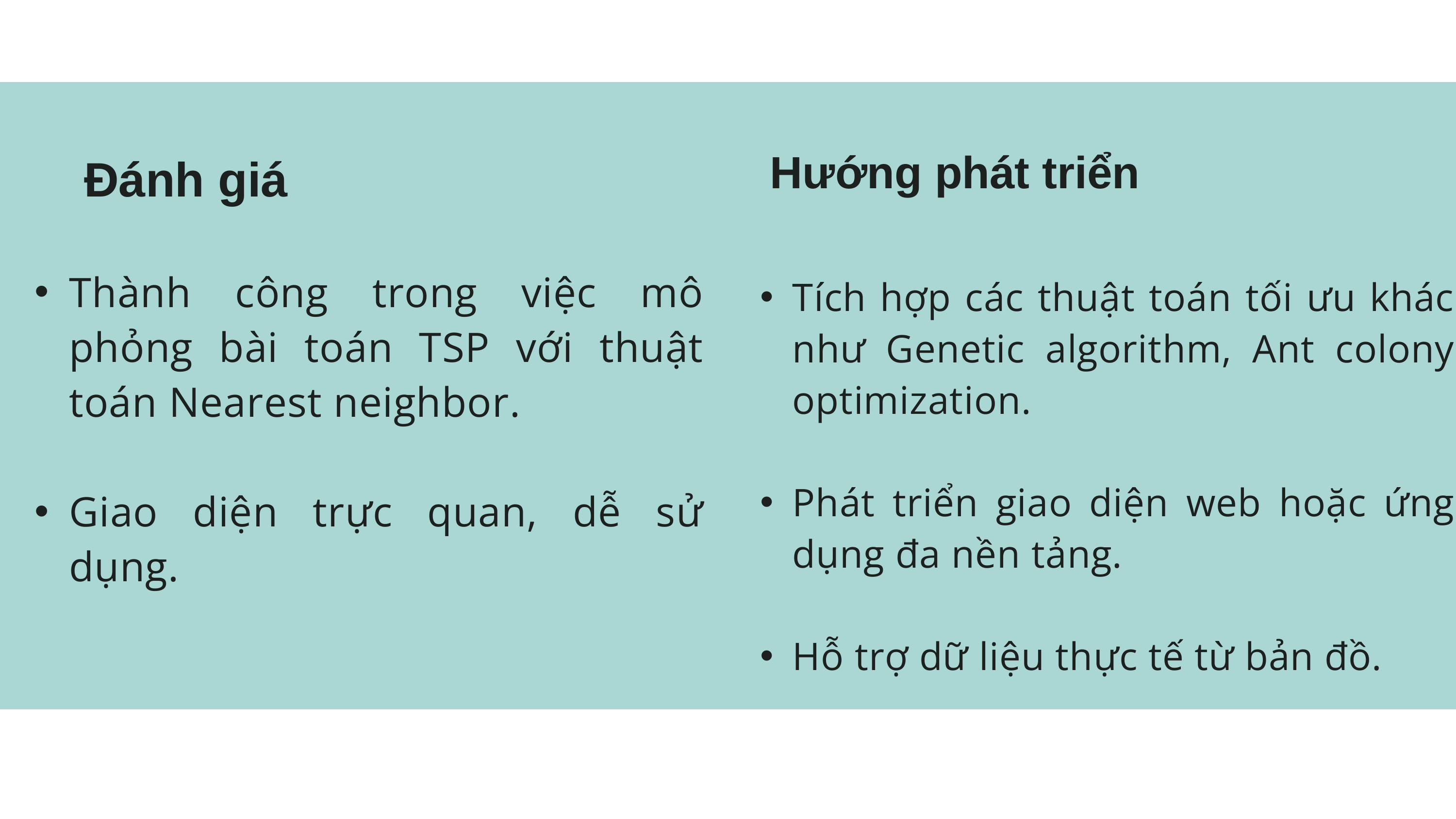

Đánh giá
Thành công trong việc mô phỏng bài toán TSP với thuật toán Nearest neighbor.

Giao diện trực quan, dễ sử dụng.

Hướng phát triển
Tích hợp các thuật toán tối ưu khác như Genetic algorithm, Ant colony optimization.

Phát triển giao diện web hoặc ứng dụng đa nền tảng.

Hỗ trợ dữ liệu thực tế từ bản đồ.